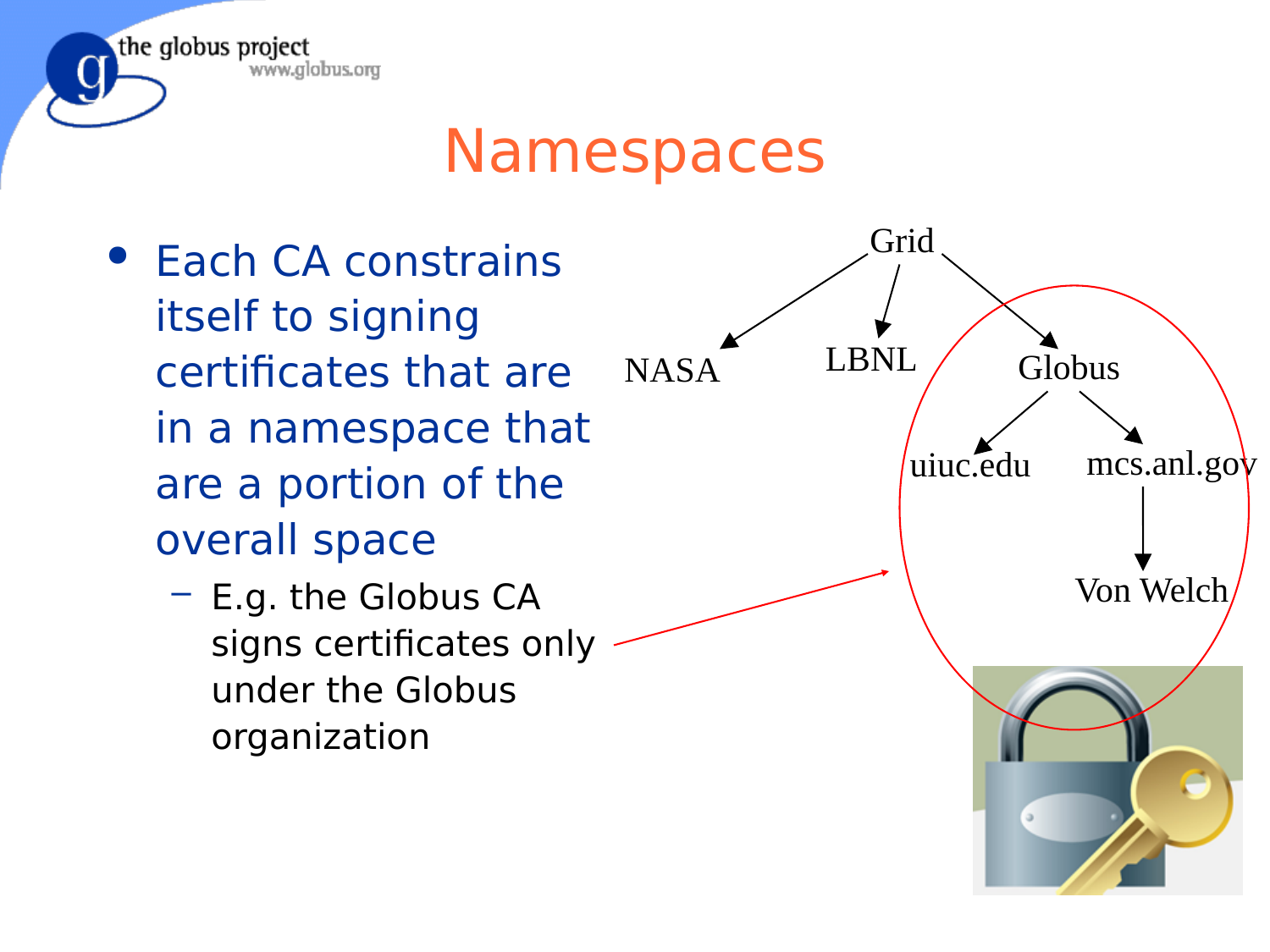

# Namespaces
Grid
Each CA constrains itself to signing certificates that are in a namespace that are a portion of the overall space
E.g. the Globus CA signs certificates only under the Globus organization

LBNL
Globus
NASA

mcs.anl.gov
uiuc.edu

Von Welch